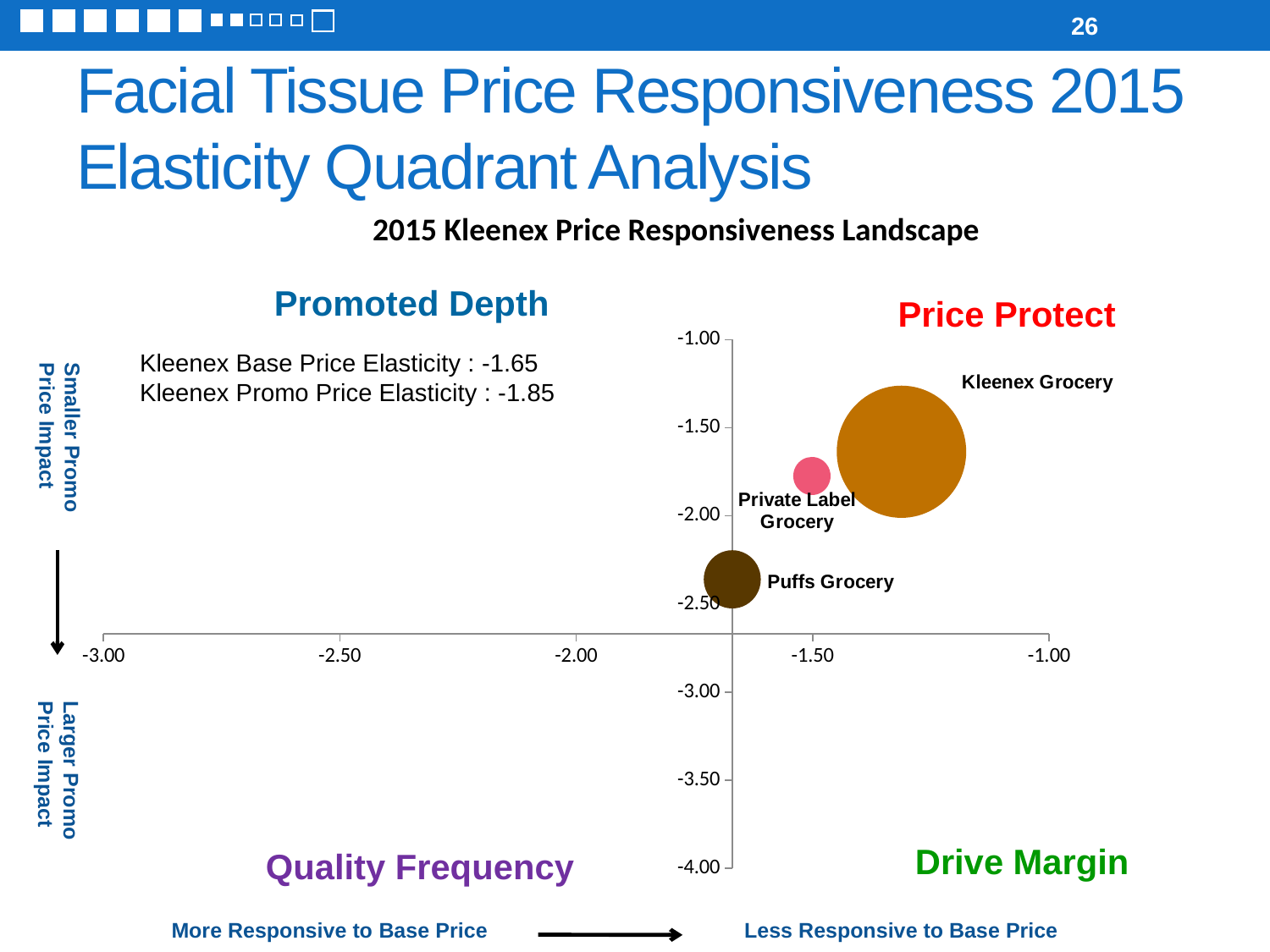

26

# Facial Tissue Price Responsiveness 2015 Elasticity Quadrant Analysis
2015 Kleenex Price Responsiveness Landscape
Promoted Depth
Price Protect

### Chart

| Category | Promoted Price Elasticity |
|---|---|
Kleenex Base Price Elasticity : -1.65
Kleenex Promo Price Elasticity : -1.85
Smaller Promo
Price Impact
Larger Promo Price Impact
Drive Margin
Quality Frequency
More Responsive to Base Price
Less Responsive to Base Price